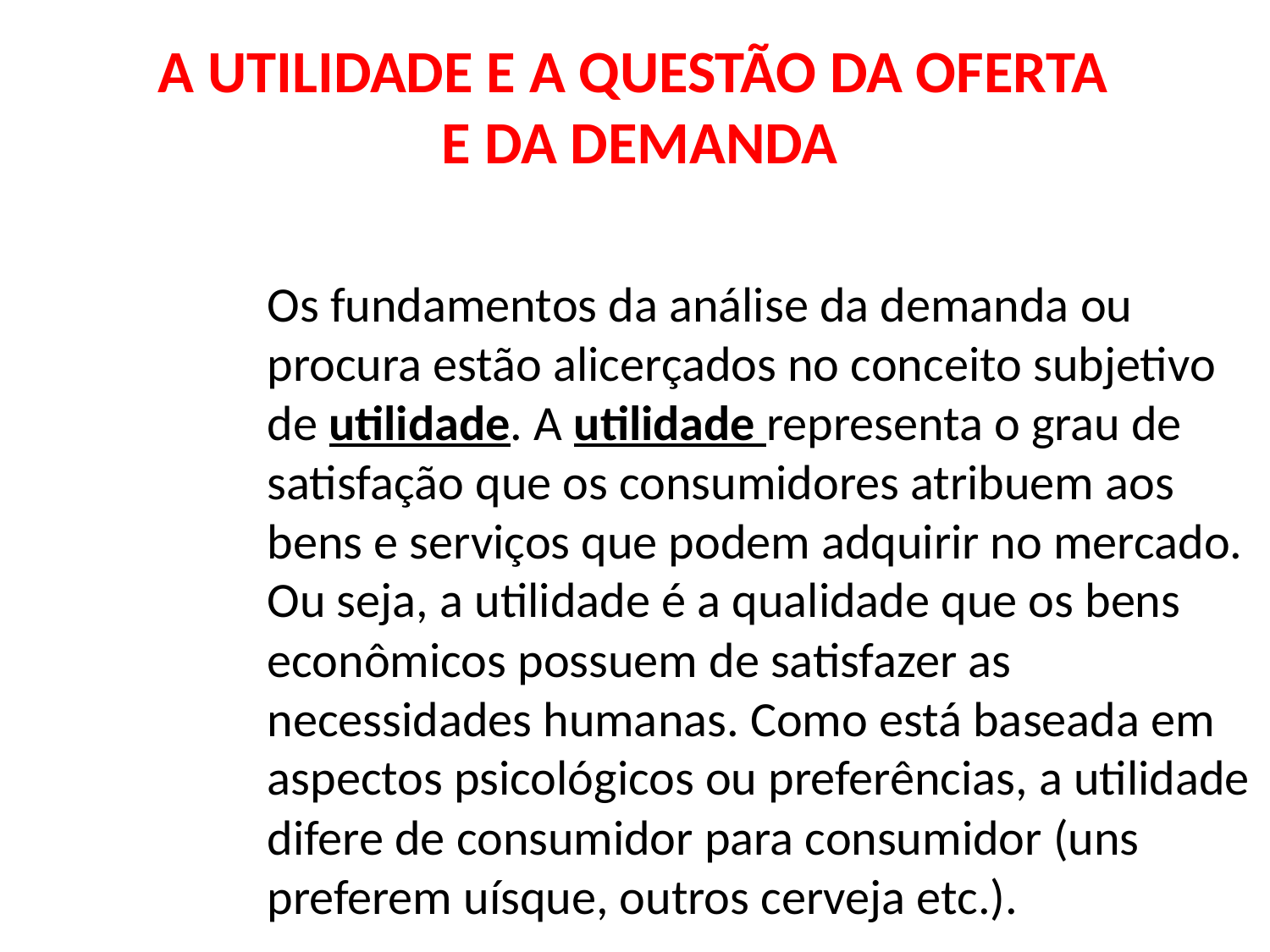

A UTILIDADE E A QUESTÃO DA OFERTA
E DA DEMANDA
Os fundamentos da análise da demanda ou procura estão alicerçados no conceito subjetivo de utilidade. A utilidade representa o grau de satisfação que os consumidores atribuem aos bens e serviços que podem adquirir no mercado. Ou seja, a utilidade é a qualidade que os bens econômicos possuem de satisfazer as necessidades humanas. Como está baseada em aspectos psicológicos ou preferências, a utilidade difere de consumidor para consumidor (uns preferem uísque, outros cerveja etc.).